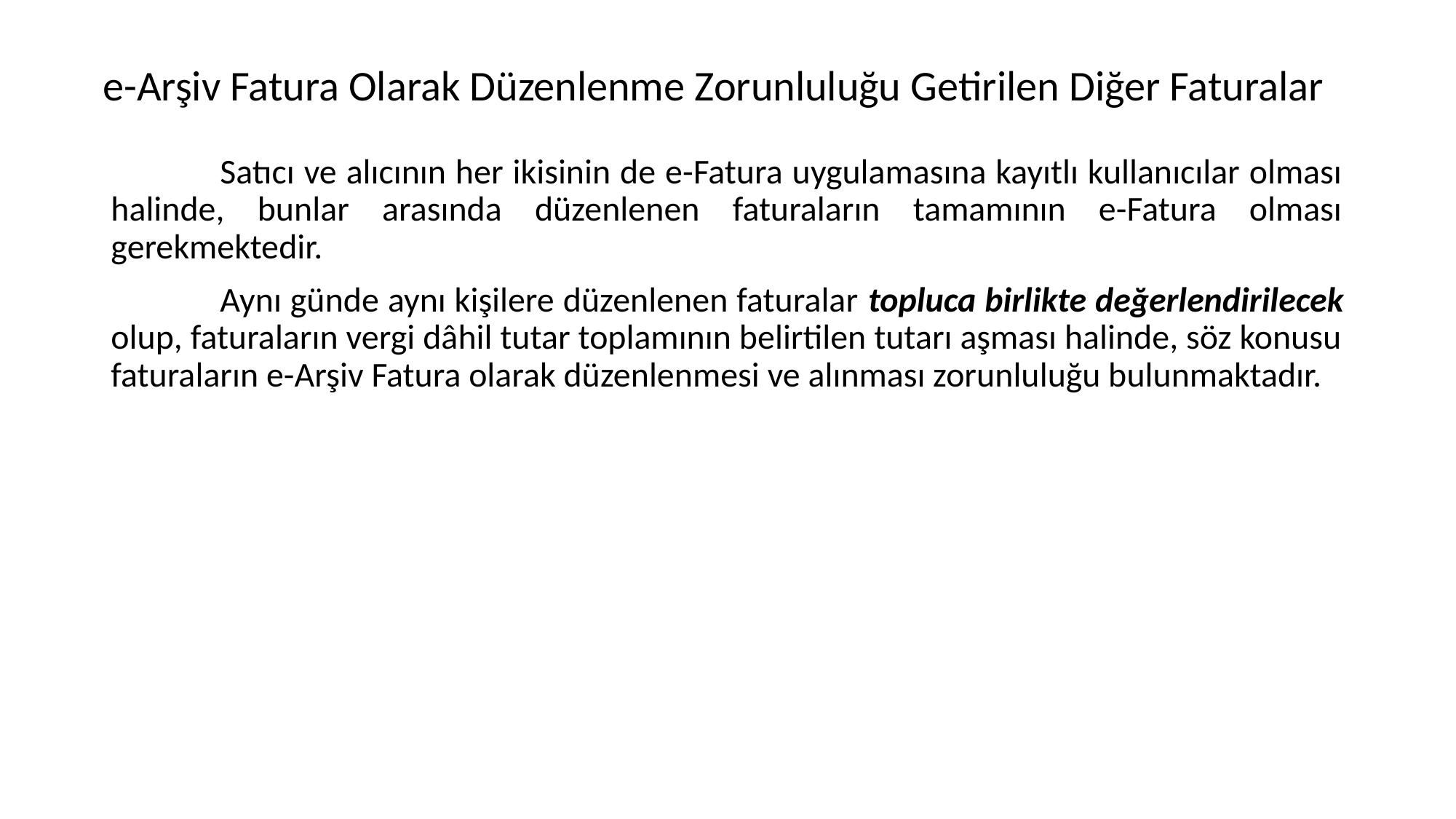

# e-Arşiv Fatura Olarak Düzenlenme Zorunluluğu Getirilen Diğer Faturalar
	Satıcı ve alıcının her ikisinin de e-Fatura uygulamasına kayıtlı kullanıcılar olması halinde, bunlar arasında düzenlenen faturaların tamamının e-Fatura olması gerekmektedir.
	Aynı günde aynı kişilere düzenlenen faturalar topluca birlikte değerlendirilecek olup, faturaların vergi dâhil tutar toplamının belirtilen tutarı aşması halinde, söz konusu faturaların e-Arşiv Fatura olarak düzenlenmesi ve alınması zorunluluğu bulunmaktadır.